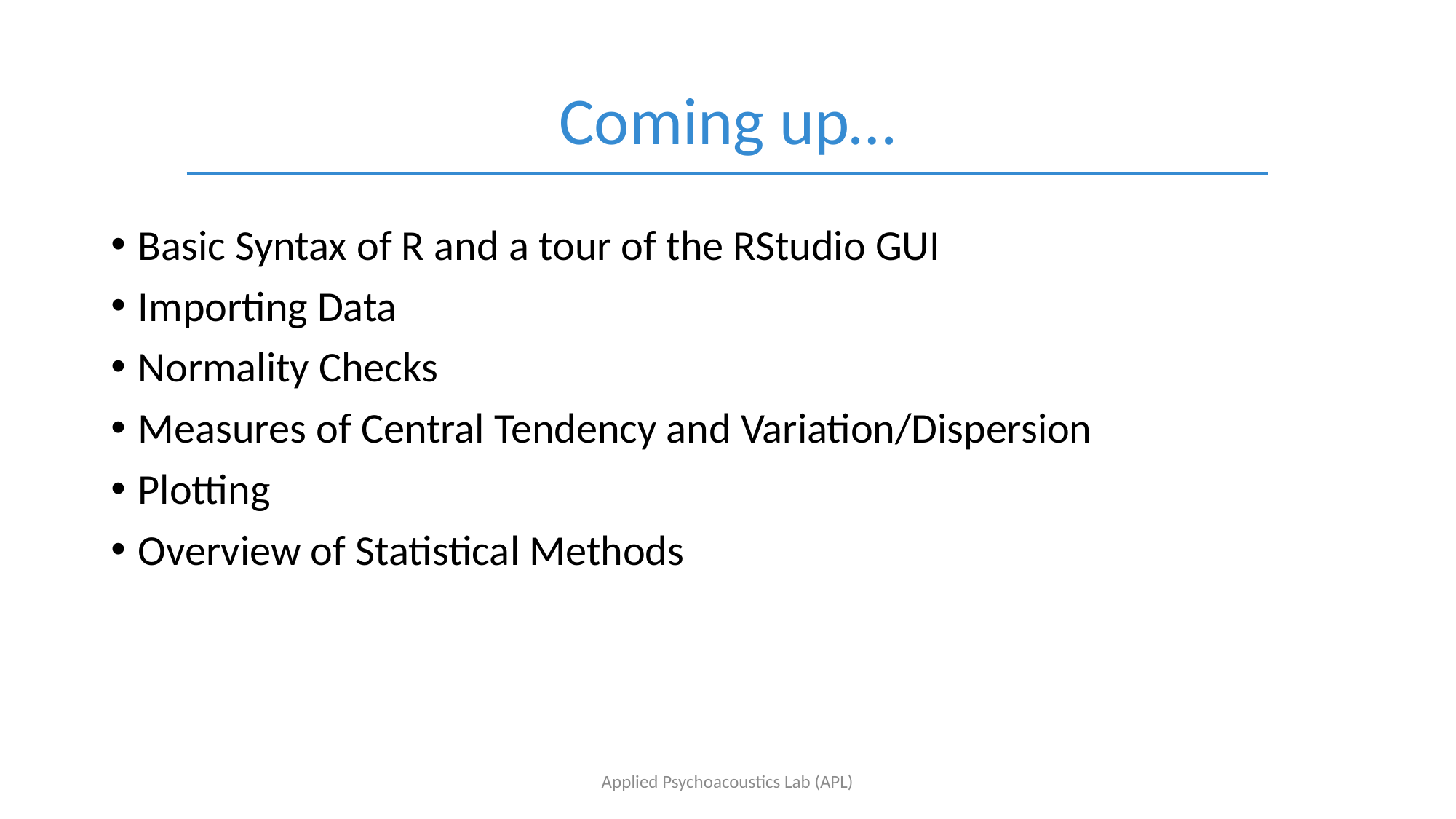

# Coming up…
Basic Syntax of R and a tour of the RStudio GUI
Importing Data
Normality Checks
Measures of Central Tendency and Variation/Dispersion
Plotting
Overview of Statistical Methods

Applied Psychoacoustics Lab (APL)